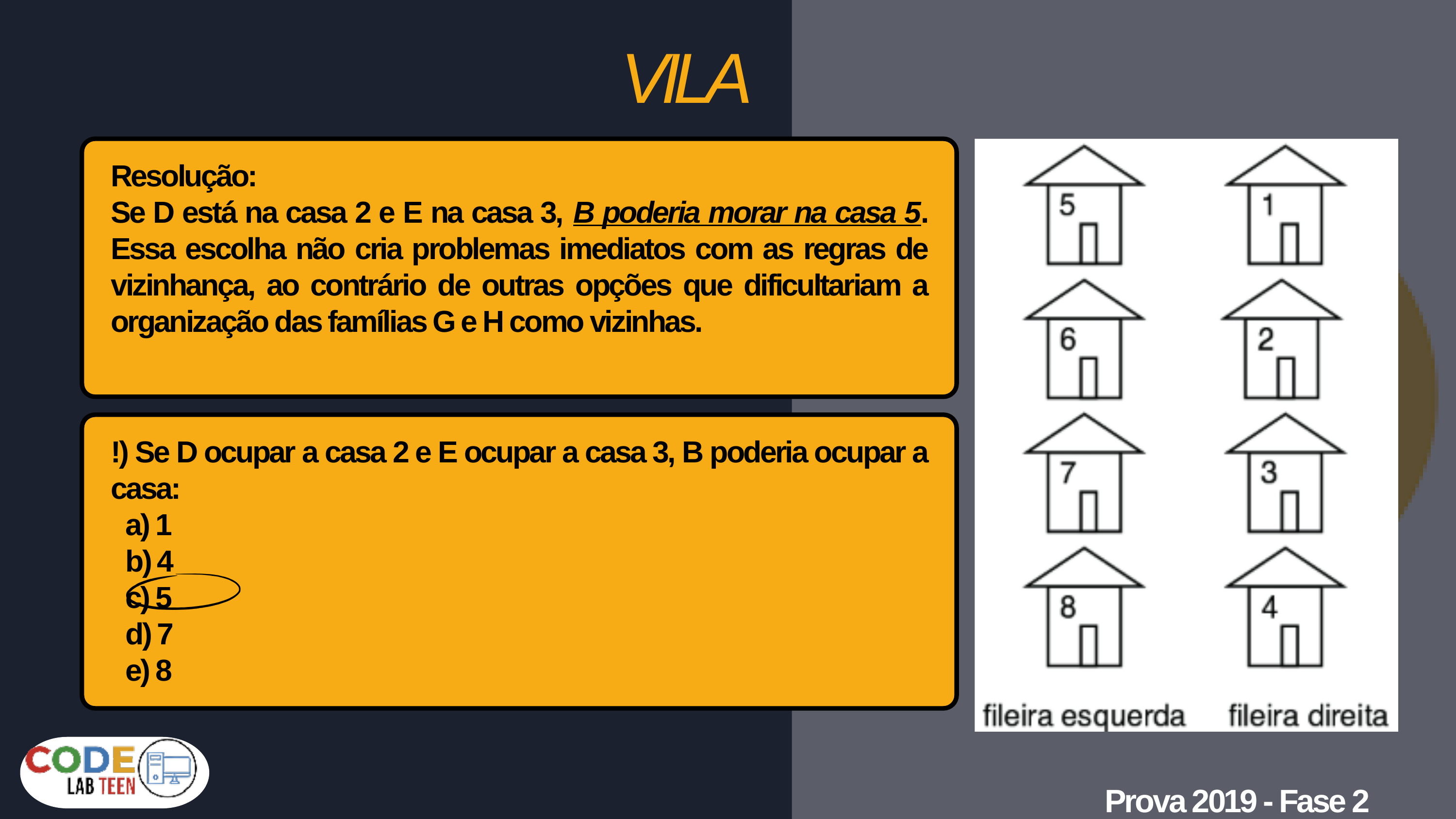

VILA

Resolução:
Se D está na casa 2 e E na casa 3, B poderia morar na casa 5. Essa escolha não cria problemas imediatos com as regras de vizinhança, ao contrário de outras opções que dificultariam a organização das famílias G e H como vizinhas.

!) Se D ocupar a casa 2 e E ocupar a casa 3, B poderia ocupar a casa:
  a) 1
  b) 4
  c) 5
  d) 7
  e) 8

Prova 2019 - Fase 2